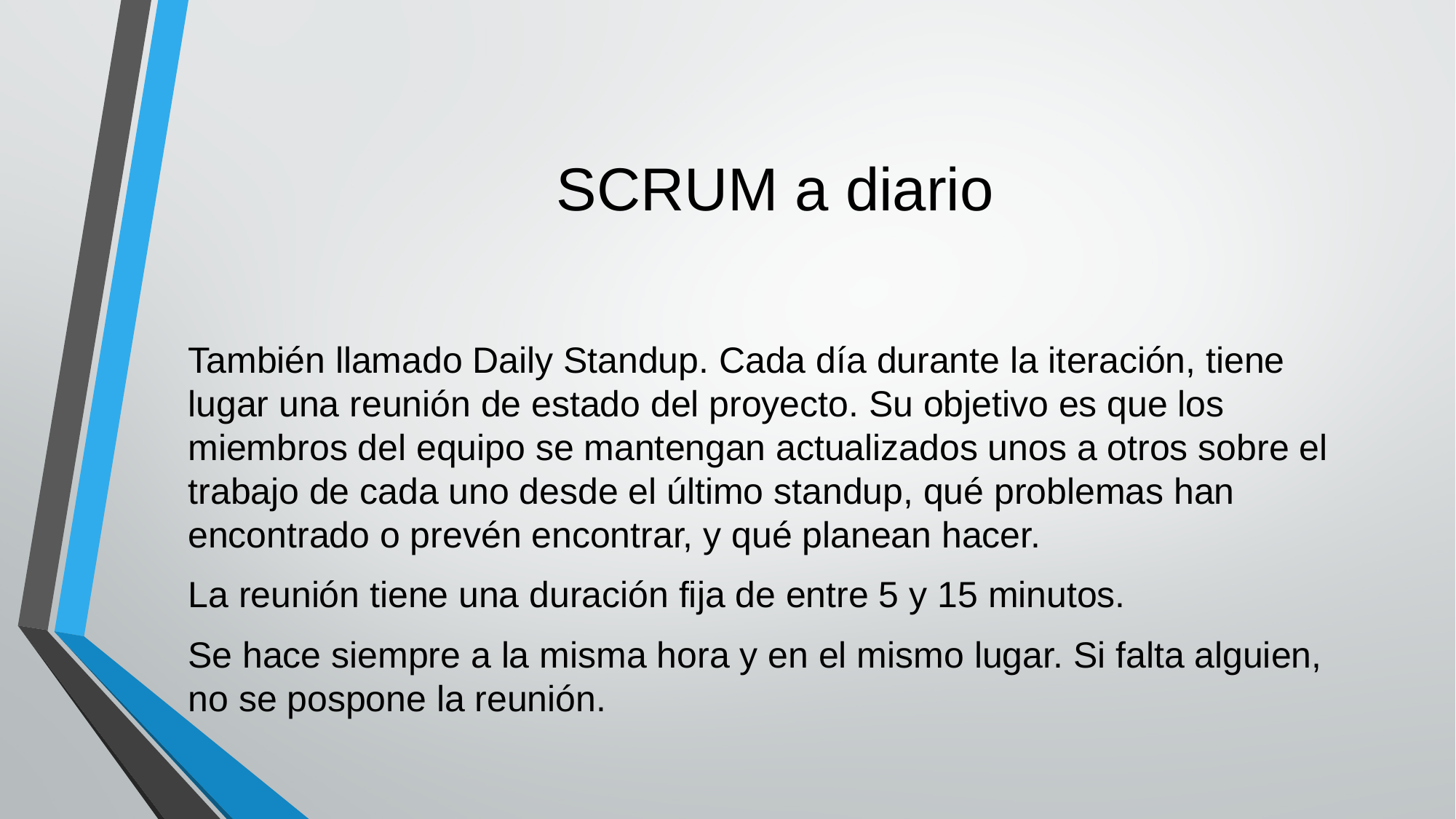

# SCRUM a diario
También llamado Daily Standup. Cada día durante la iteración, tiene lugar una reunión de estado del proyecto. Su objetivo es que los miembros del equipo se mantengan actualizados unos a otros sobre el trabajo de cada uno desde el último standup, qué problemas han encontrado o prevén encontrar, y qué planean hacer.​
La reunión tiene una duración fija de entre 5 y 15 minutos.
Se hace siempre a la misma hora y en el mismo lugar. Si falta alguien, no se pospone la reunión.